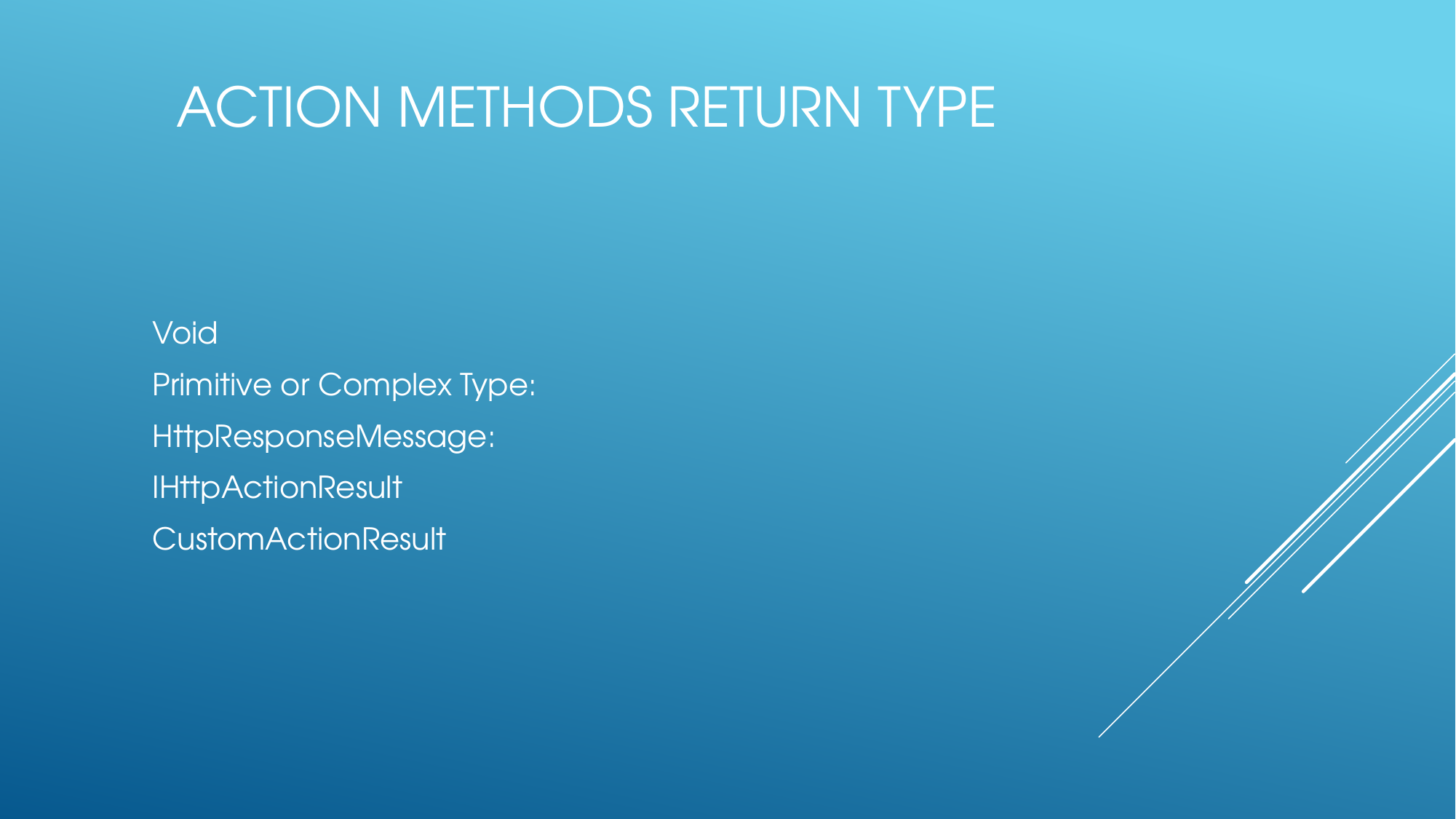

# Action Methods Return Type
Void
Primitive or Complex Type:
HttpResponseMessage:
IHttpActionResult
CustomActionResult